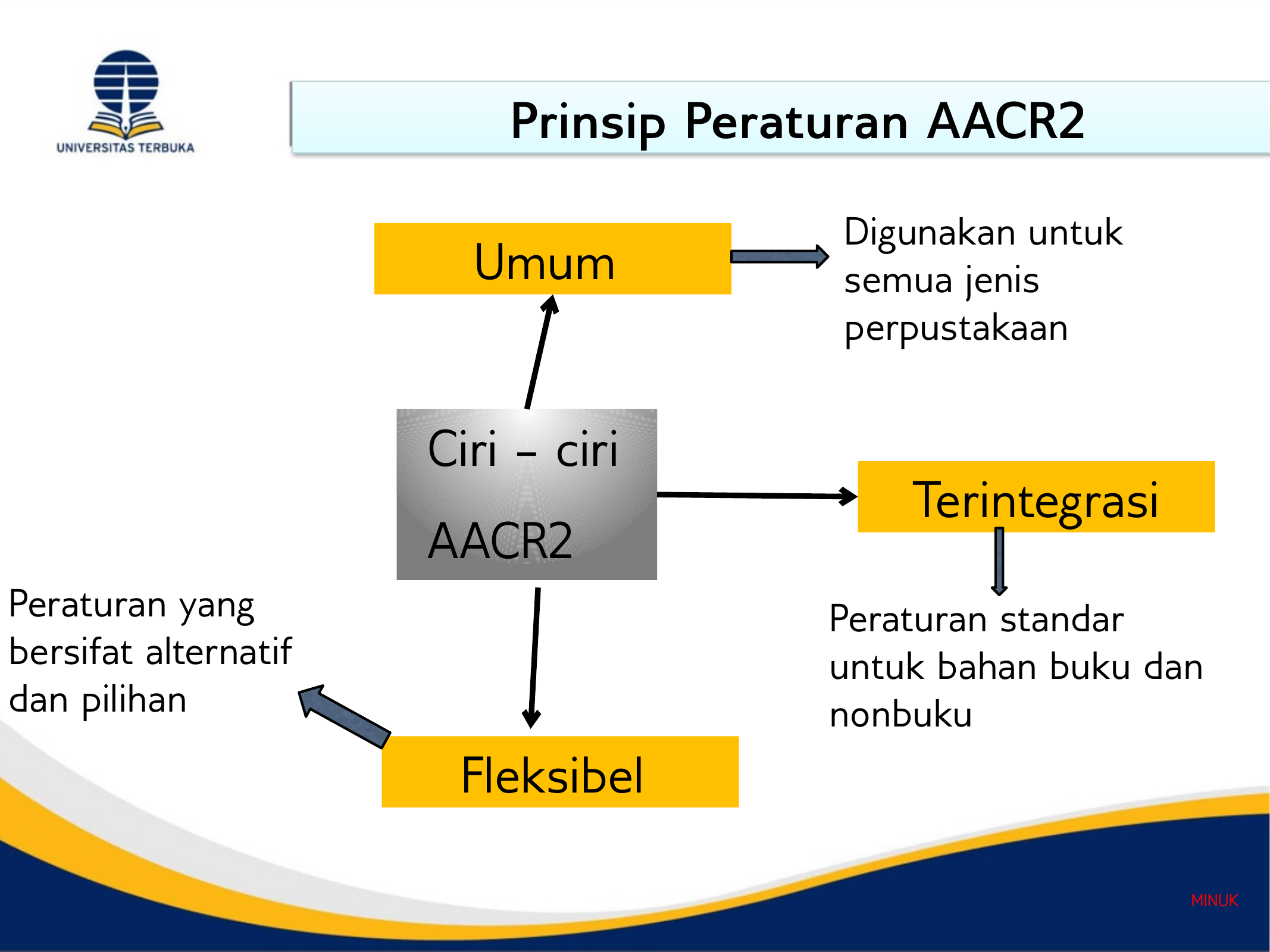

Prinsip Peraturan AACR2
Digunakan untuk semua jenis perpustakaan
Umum

Ciri – ciri
AACR2
Terintegrasi

Peraturan yang bersifat alternatif dan pilihan
Peraturan standar untuk bahan buku dan nonbuku

Fleksibel
MINUK